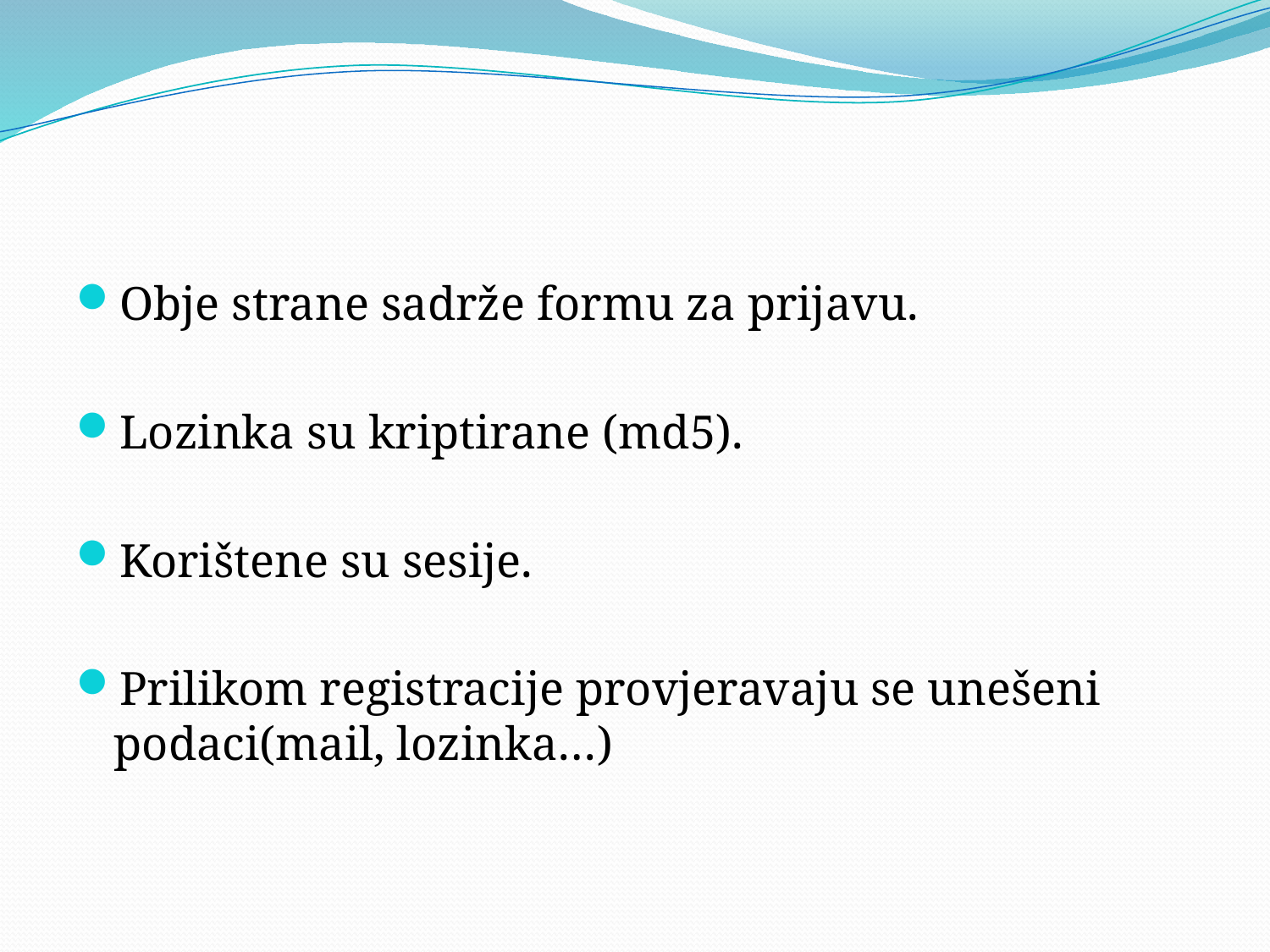

#
Obje strane sadrže formu za prijavu.

Lozinka su kriptirane (md5).

Korištene su sesije.

Prilikom registracije provjeravaju se unešeni podaci(mail, lozinka…)